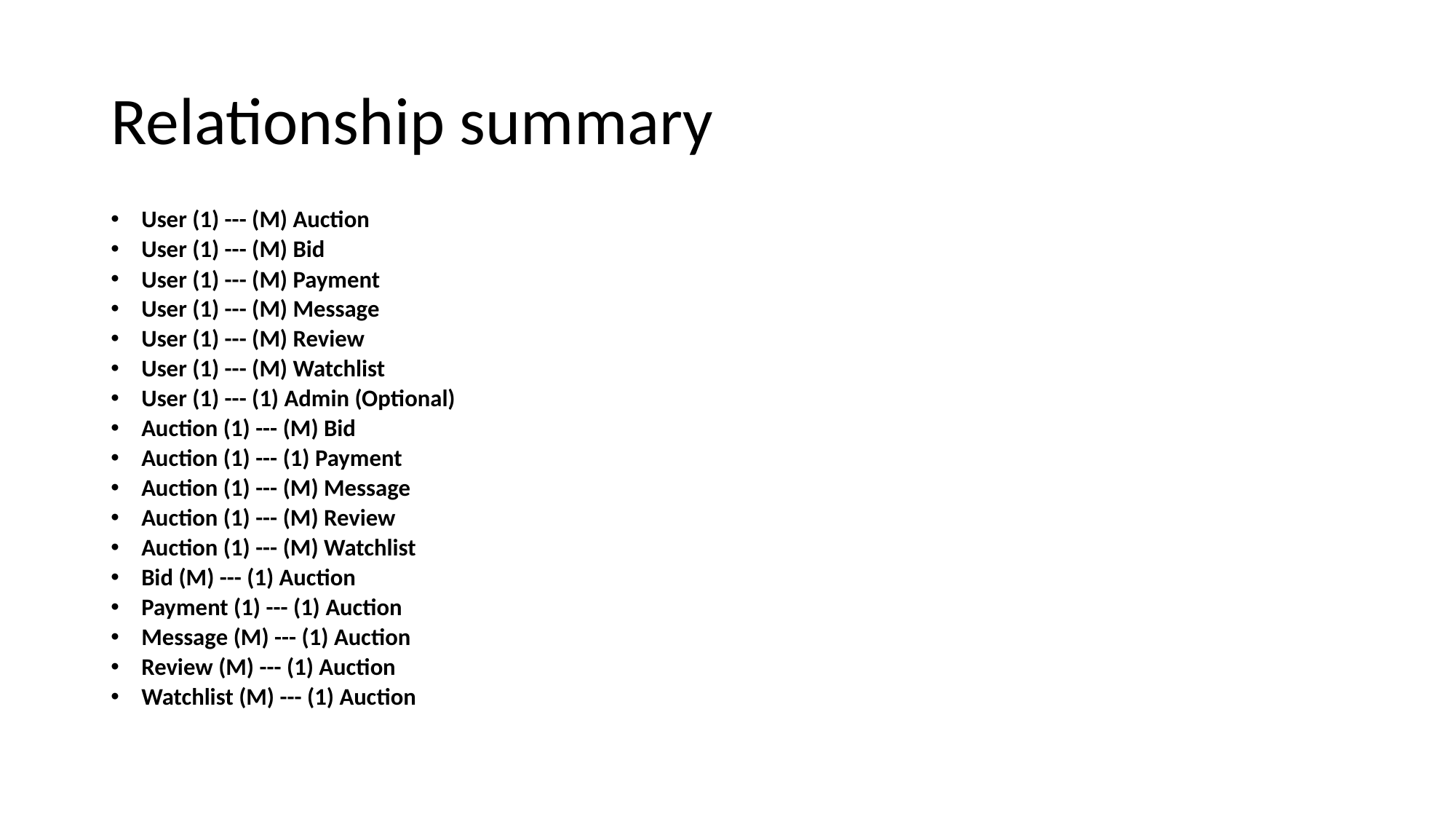

# Relationship summary
User (1) --- (M) Auction
User (1) --- (M) Bid
User (1) --- (M) Payment
User (1) --- (M) Message
User (1) --- (M) Review
User (1) --- (M) Watchlist
User (1) --- (1) Admin (Optional)
Auction (1) --- (M) Bid
Auction (1) --- (1) Payment
Auction (1) --- (M) Message
Auction (1) --- (M) Review
Auction (1) --- (M) Watchlist
Bid (M) --- (1) Auction
Payment (1) --- (1) Auction
Message (M) --- (1) Auction
Review (M) --- (1) Auction
Watchlist (M) --- (1) Auction